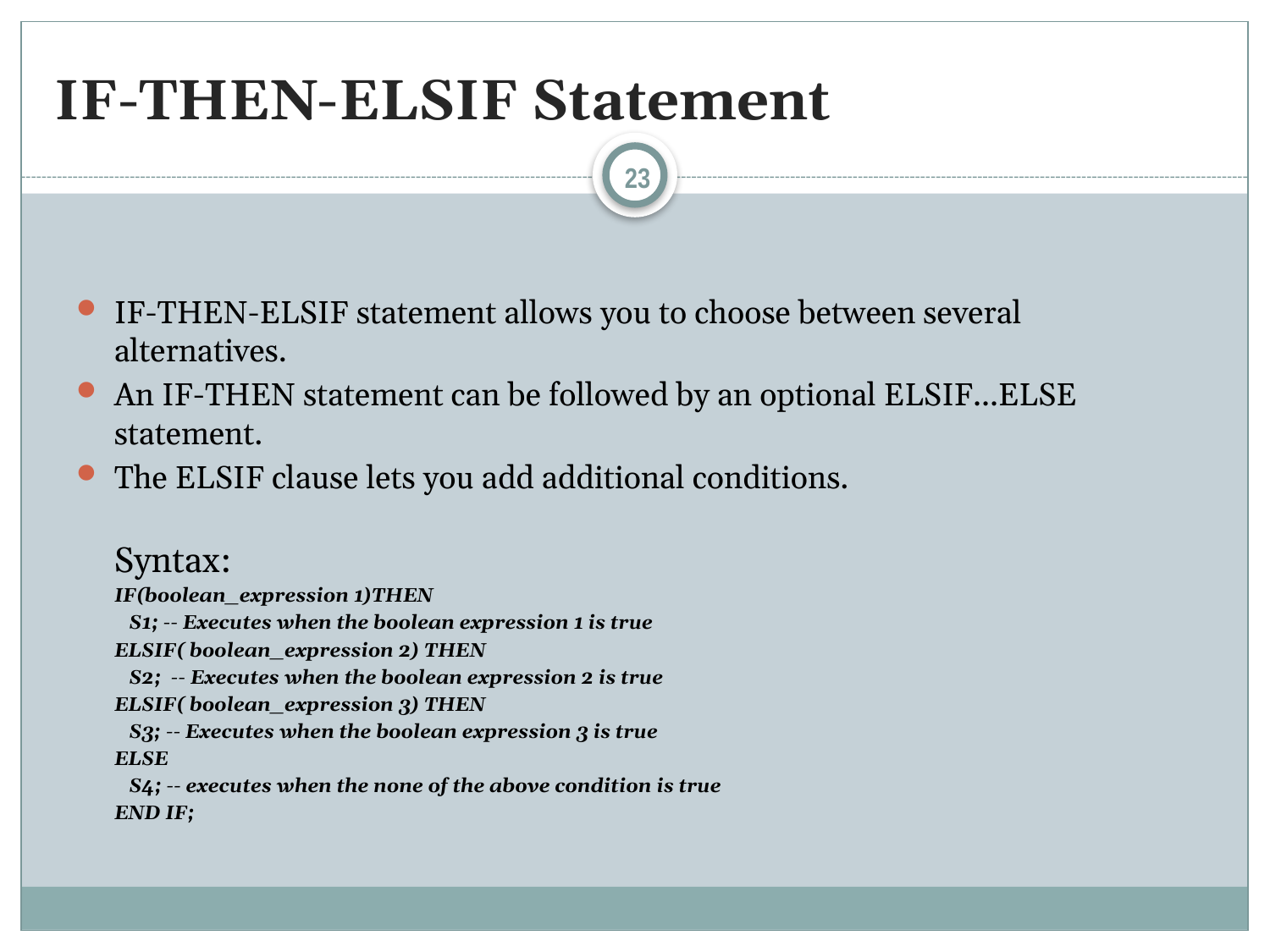

# IF-THEN-ELSIF Statement
23

IF-THEN-ELSIF statement allows you to choose between several alternatives.
An IF-THEN statement can be followed by an optional ELSIF...ELSE statement.
The ELSIF clause lets you add additional conditions.

	Syntax:
IF(boolean_expression 1)THEN
   S1; -- Executes when the boolean expression 1 is true
ELSIF( boolean_expression 2) THEN
   S2;  -- Executes when the boolean expression 2 is true
ELSIF( boolean_expression 3) THEN
   S3; -- Executes when the boolean expression 3 is true
ELSE
   S4; -- executes when the none of the above condition is true
END IF;